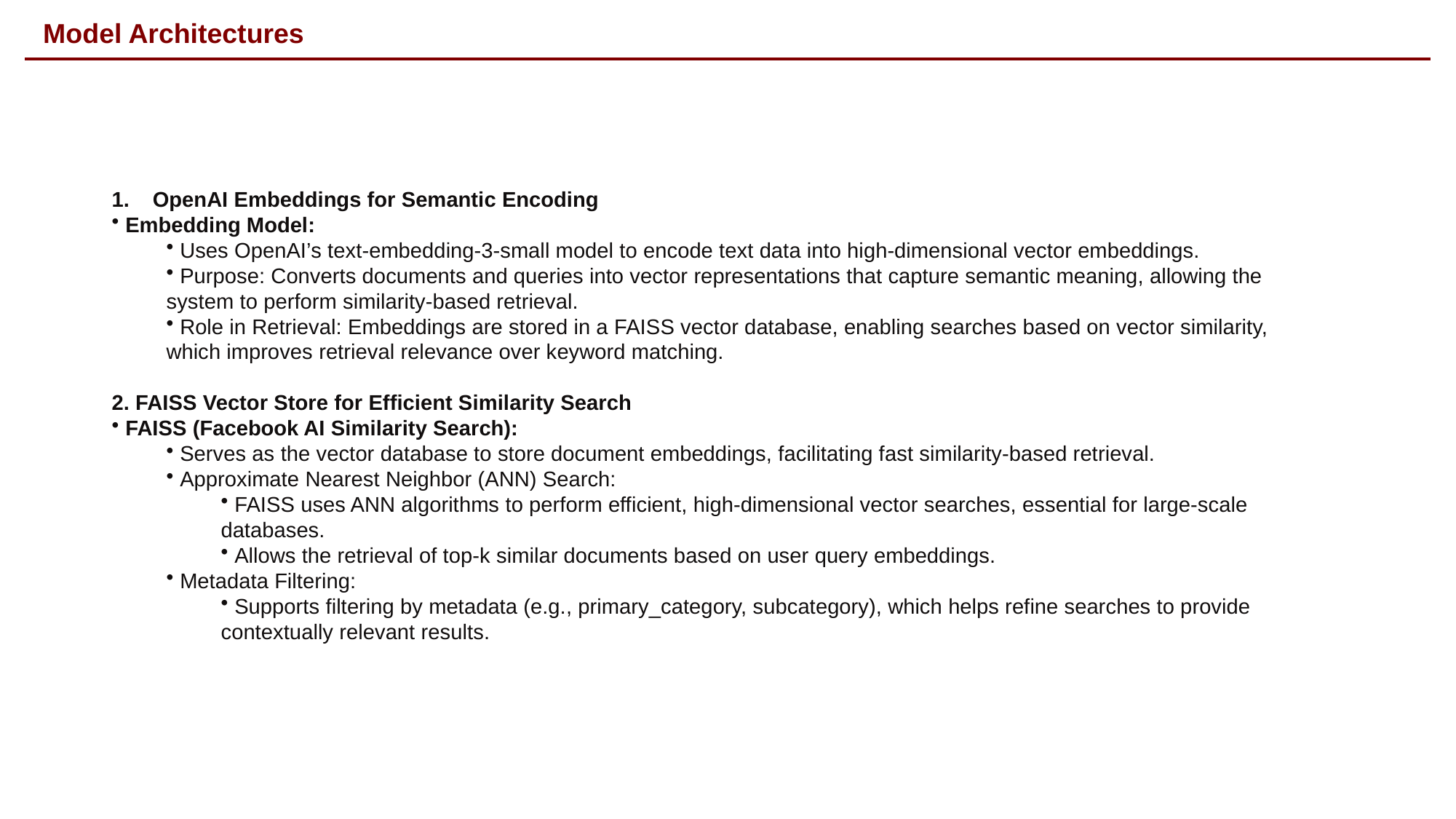

# Model Architectures
OpenAI Embeddings for Semantic Encoding
 Embedding Model:
 Uses OpenAI’s text-embedding-3-small model to encode text data into high-dimensional vector embeddings.
 Purpose: Converts documents and queries into vector representations that capture semantic meaning, allowing the system to perform similarity-based retrieval.
 Role in Retrieval: Embeddings are stored in a FAISS vector database, enabling searches based on vector similarity, which improves retrieval relevance over keyword matching.

2. FAISS Vector Store for Efficient Similarity Search
 FAISS (Facebook AI Similarity Search):
 Serves as the vector database to store document embeddings, facilitating fast similarity-based retrieval.
 Approximate Nearest Neighbor (ANN) Search:
 FAISS uses ANN algorithms to perform efficient, high-dimensional vector searches, essential for large-scale databases.
 Allows the retrieval of top-k similar documents based on user query embeddings.
 Metadata Filtering:
 Supports filtering by metadata (e.g., primary_category, subcategory), which helps refine searches to provide contextually relevant results.